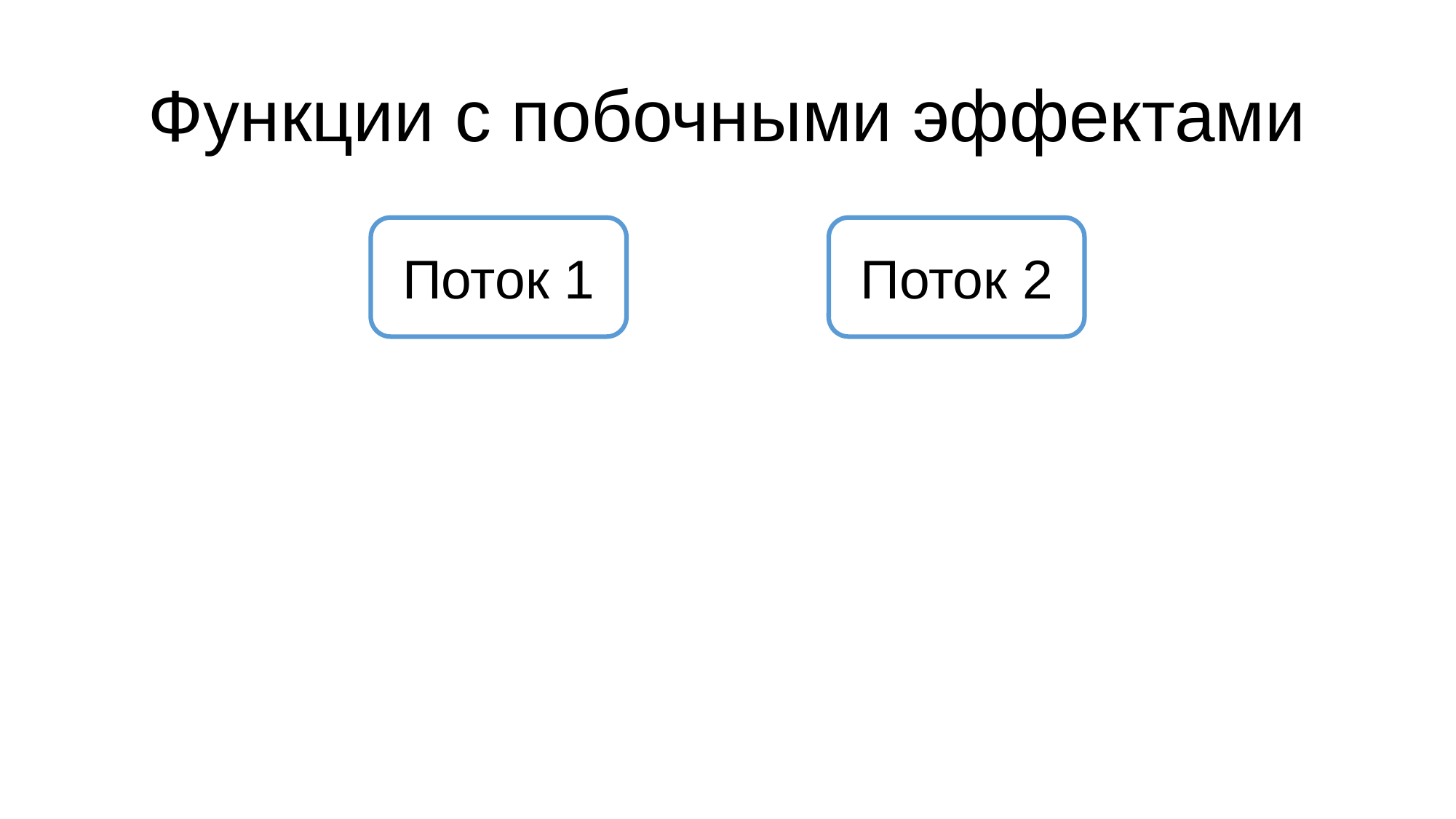

Функции с побочными эффектами

Поток 1
Поток 2